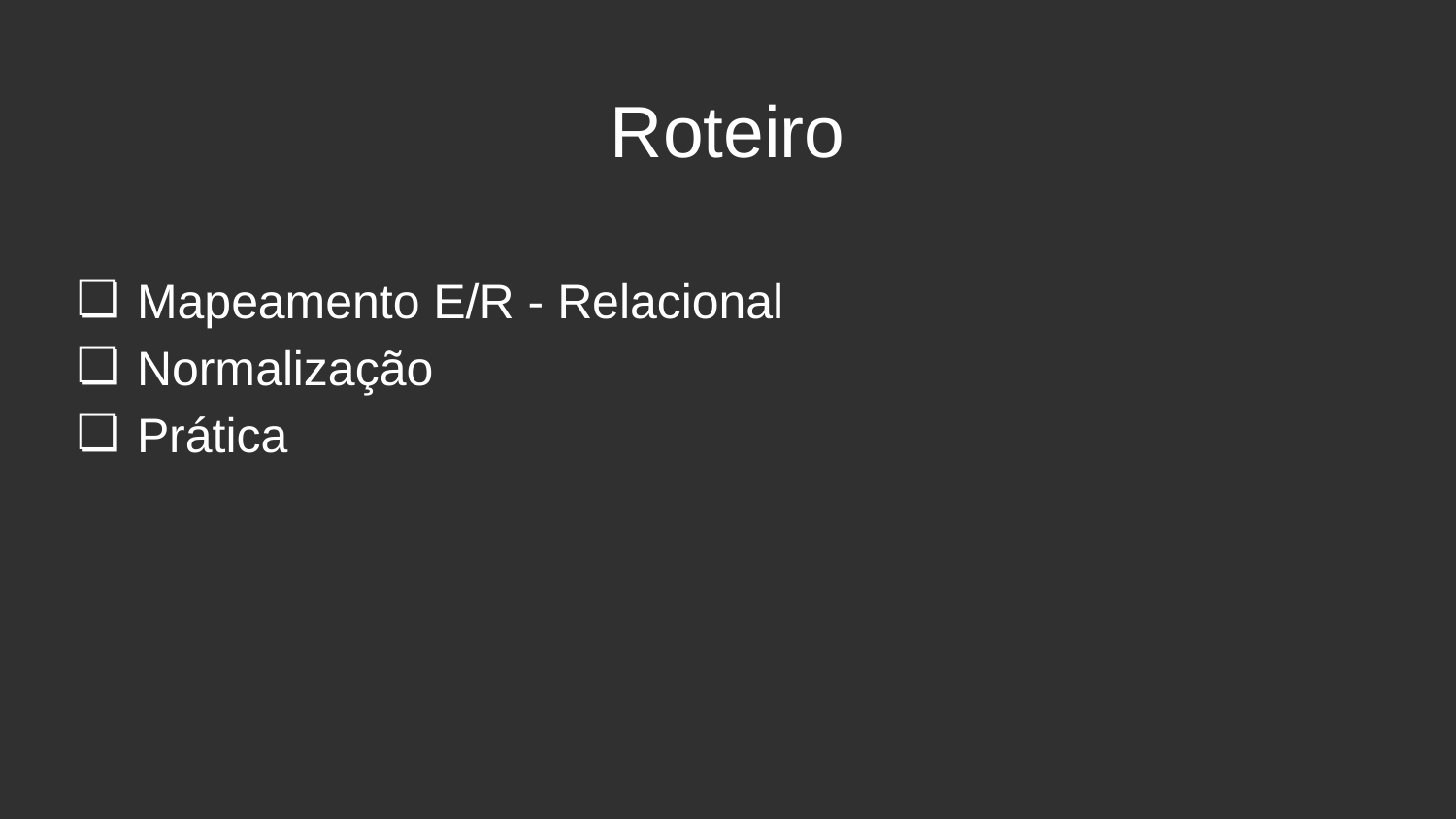

# Roteiro
Mapeamento E/R - Relacional
Normalização
Prática